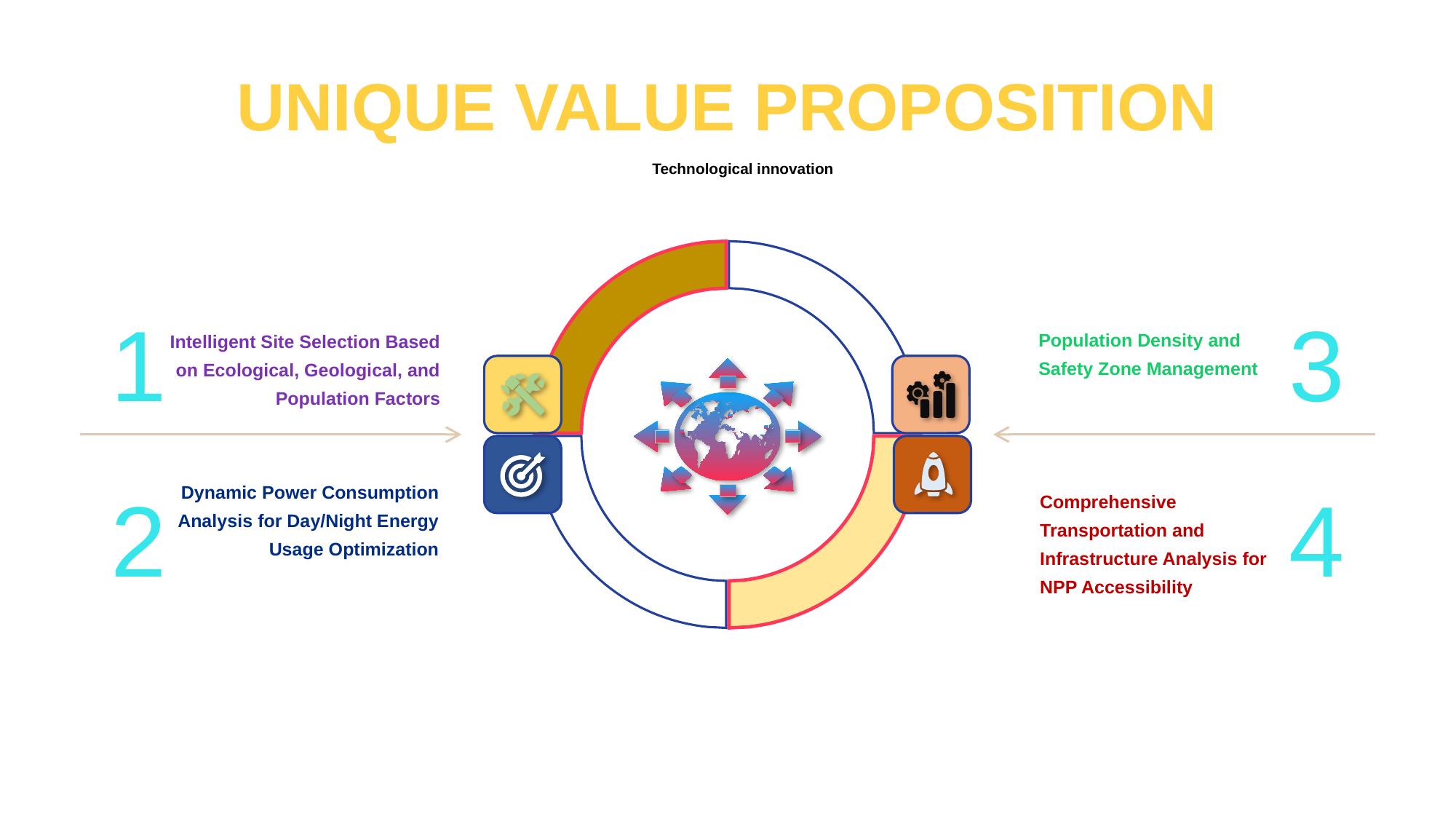

UNIQUE VALUE PROPOSITION
Technological innovation

1
3
Add content
Intelligent Site Selection Based on Ecological, Geological, and Population Factors

Population Density and Safety Zone Management

Add
Comprehensive Transportation and Infrastructure Analysis for NPP Accessibility
2
4

Dynamic Power Consumption Analysis for Day/Night Energy Usage Optimization